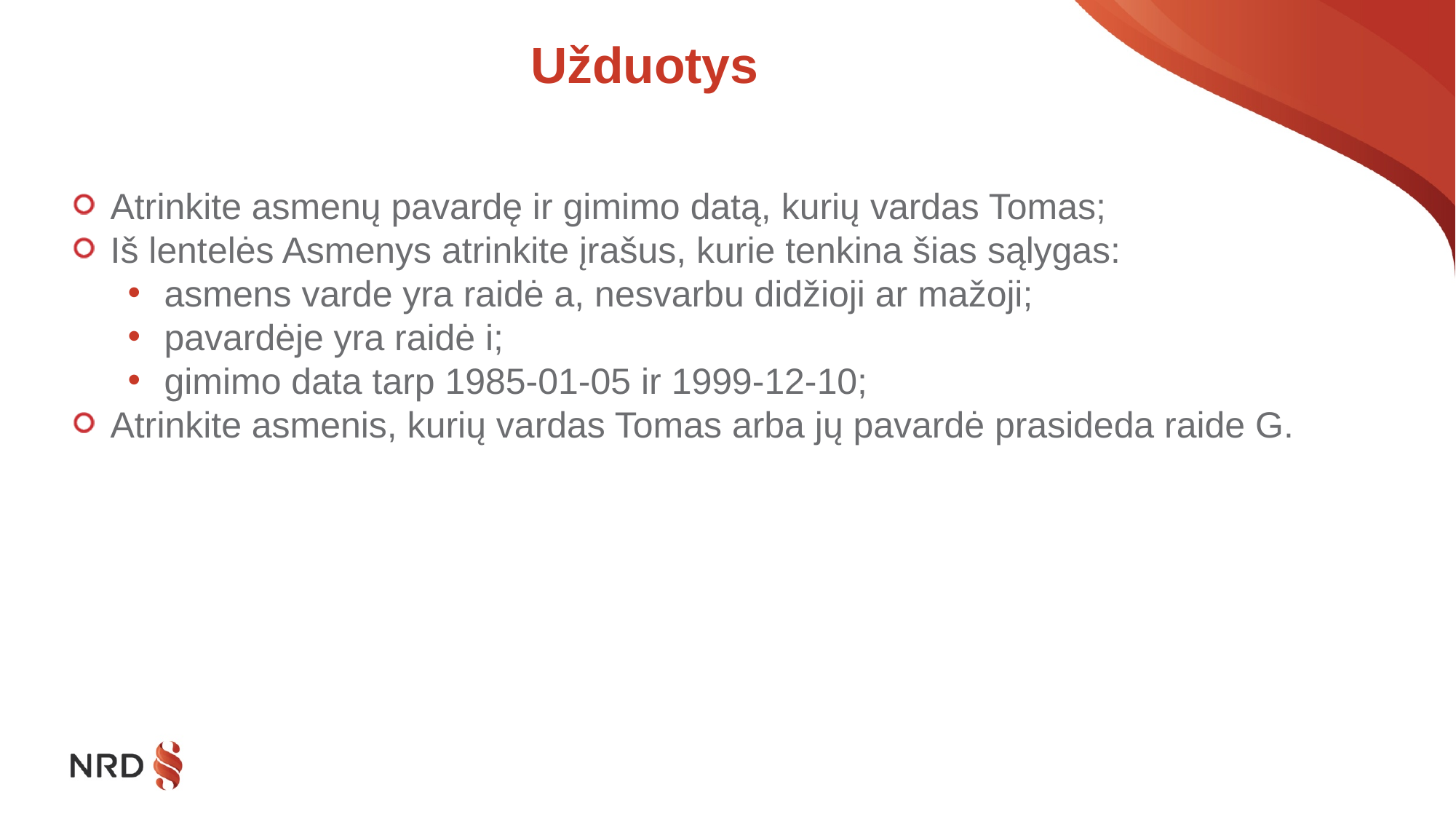

# Užduotys
Atrinkite asmenų pavardę ir gimimo datą, kurių vardas Tomas;
Iš lentelės Asmenys atrinkite įrašus, kurie tenkina šias sąlygas:
asmens varde yra raidė a, nesvarbu didžioji ar mažoji;
pavardėje yra raidė i;
gimimo data tarp 1985-01-05 ir 1999-12-10;
Atrinkite asmenis, kurių vardas Tomas arba jų pavardė prasideda raide G.